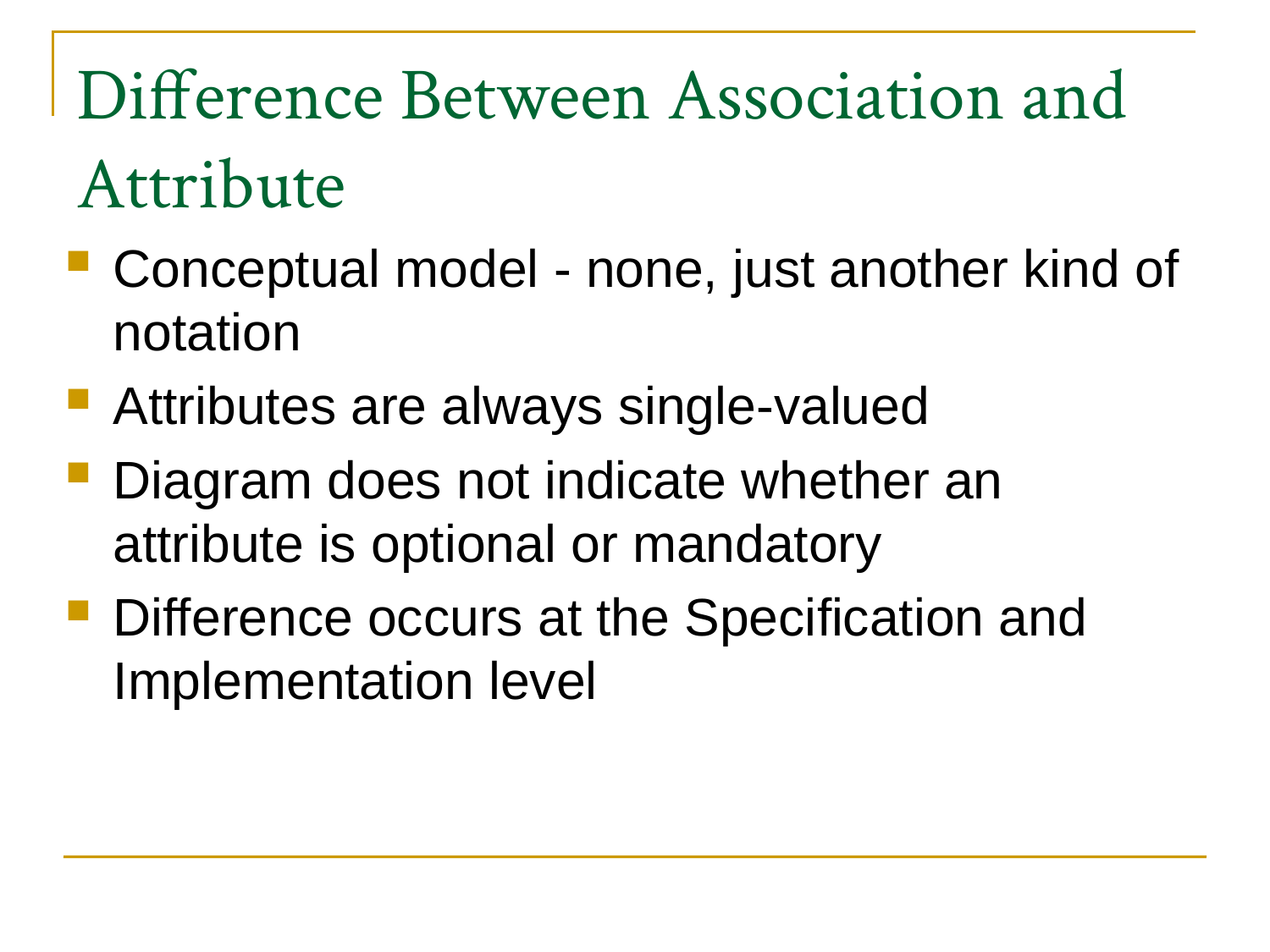

# Difference Between Association and Attribute
Conceptual model - none, just another kind of notation
Attributes are always single-valued
Diagram does not indicate whether an attribute is optional or mandatory
Difference occurs at the Specification and Implementation level